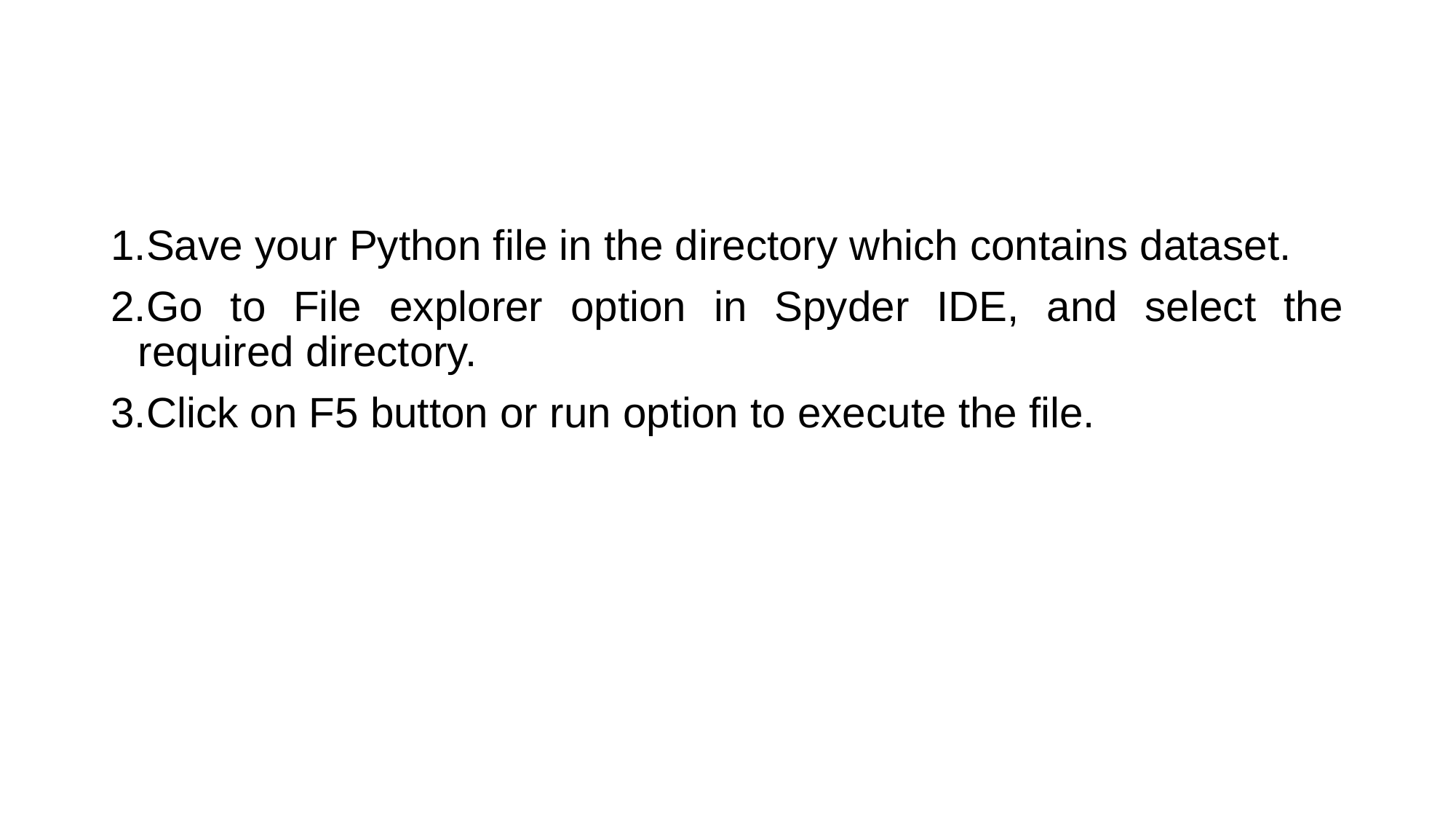

#
Save your Python file in the directory which contains dataset.
Go to File explorer option in Spyder IDE, and select the required directory.
Click on F5 button or run option to execute the file.